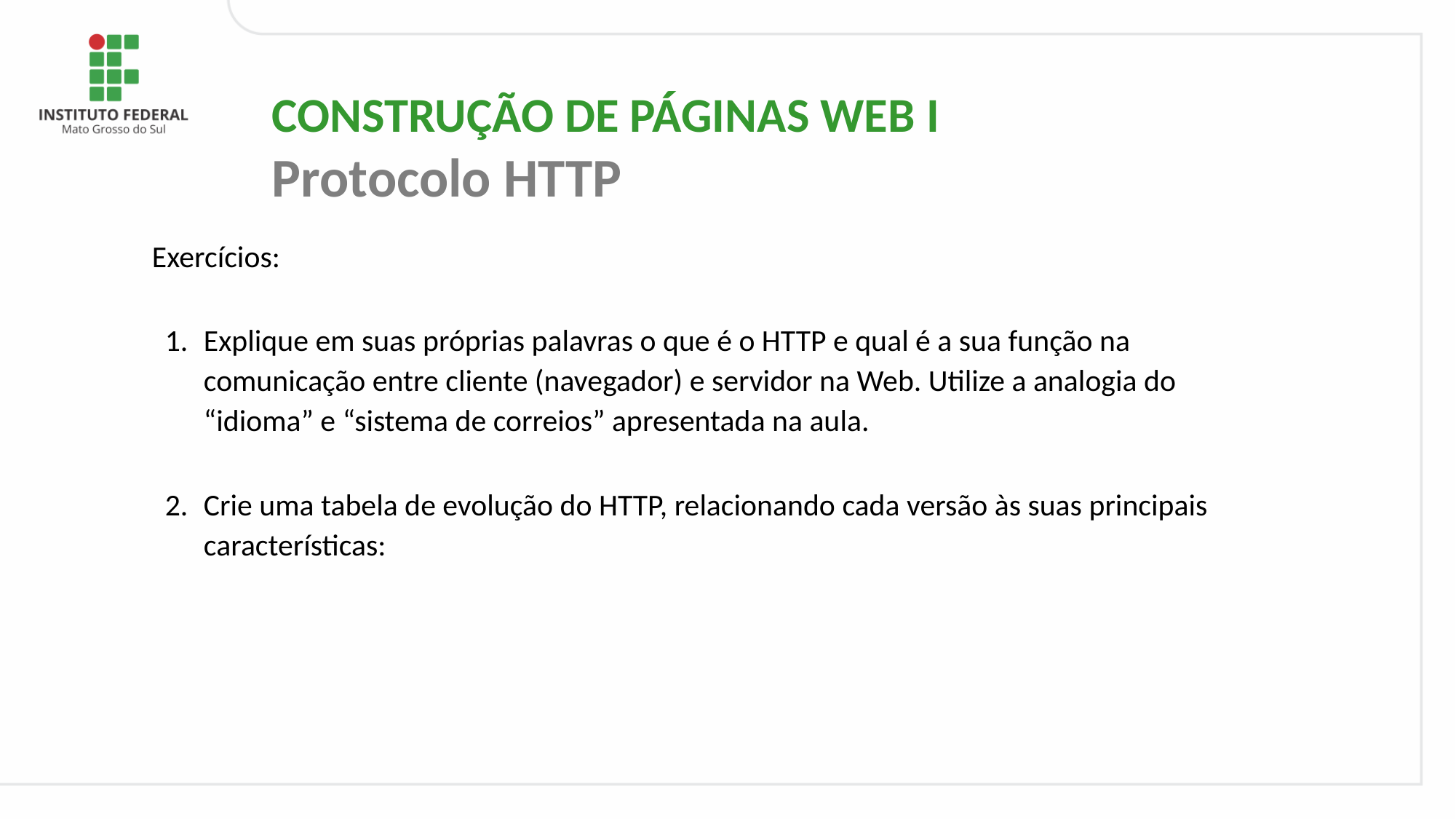

CONSTRUÇÃO DE PÁGINAS WEB I
Protocolo HTTP
# Exercícios:
Explique em suas próprias palavras o que é o HTTP e qual é a sua função na comunicação entre cliente (navegador) e servidor na Web. Utilize a analogia do “idioma” e “sistema de correios” apresentada na aula.
Crie uma tabela de evolução do HTTP, relacionando cada versão às suas principais características: